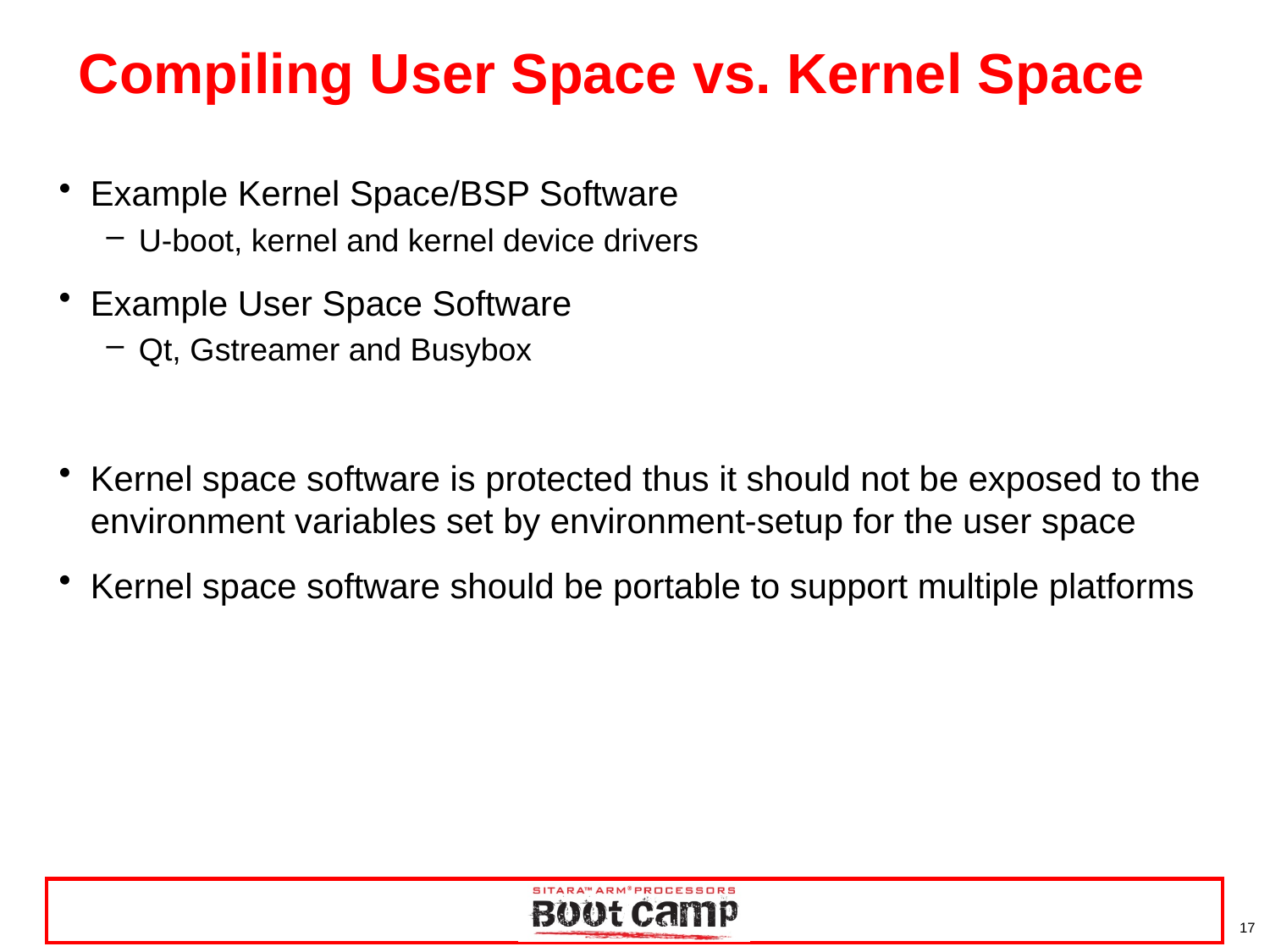

# Compiling User Space vs. Kernel Space
Example Kernel Space/BSP Software
U-boot, kernel and kernel device drivers
Example User Space Software
Qt, Gstreamer and Busybox

Kernel space software is protected thus it should not be exposed to the environment variables set by environment-setup for the user space
Kernel space software should be portable to support multiple platforms